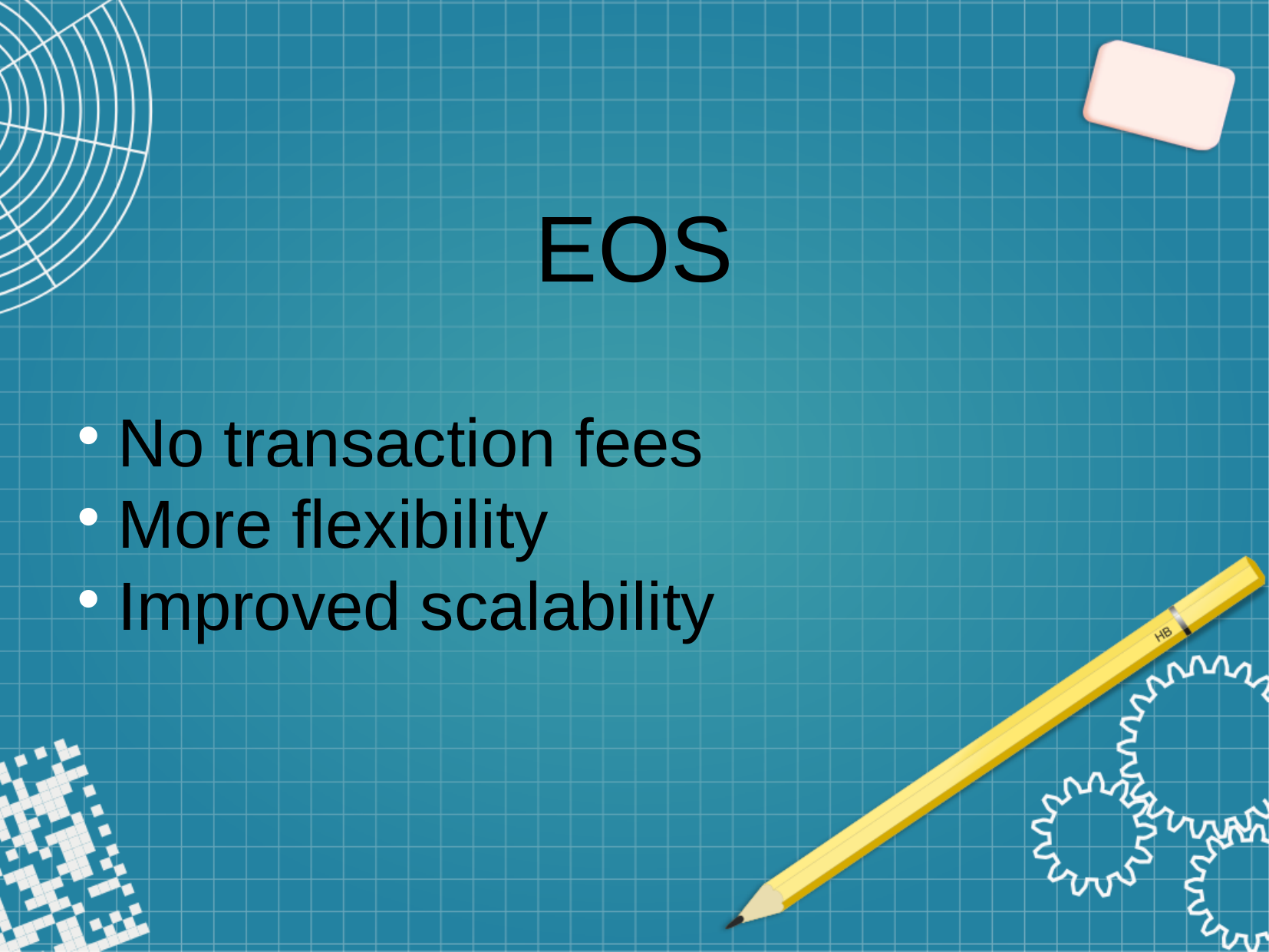

EOS
No transaction fees
More flexibility
Improved scalability